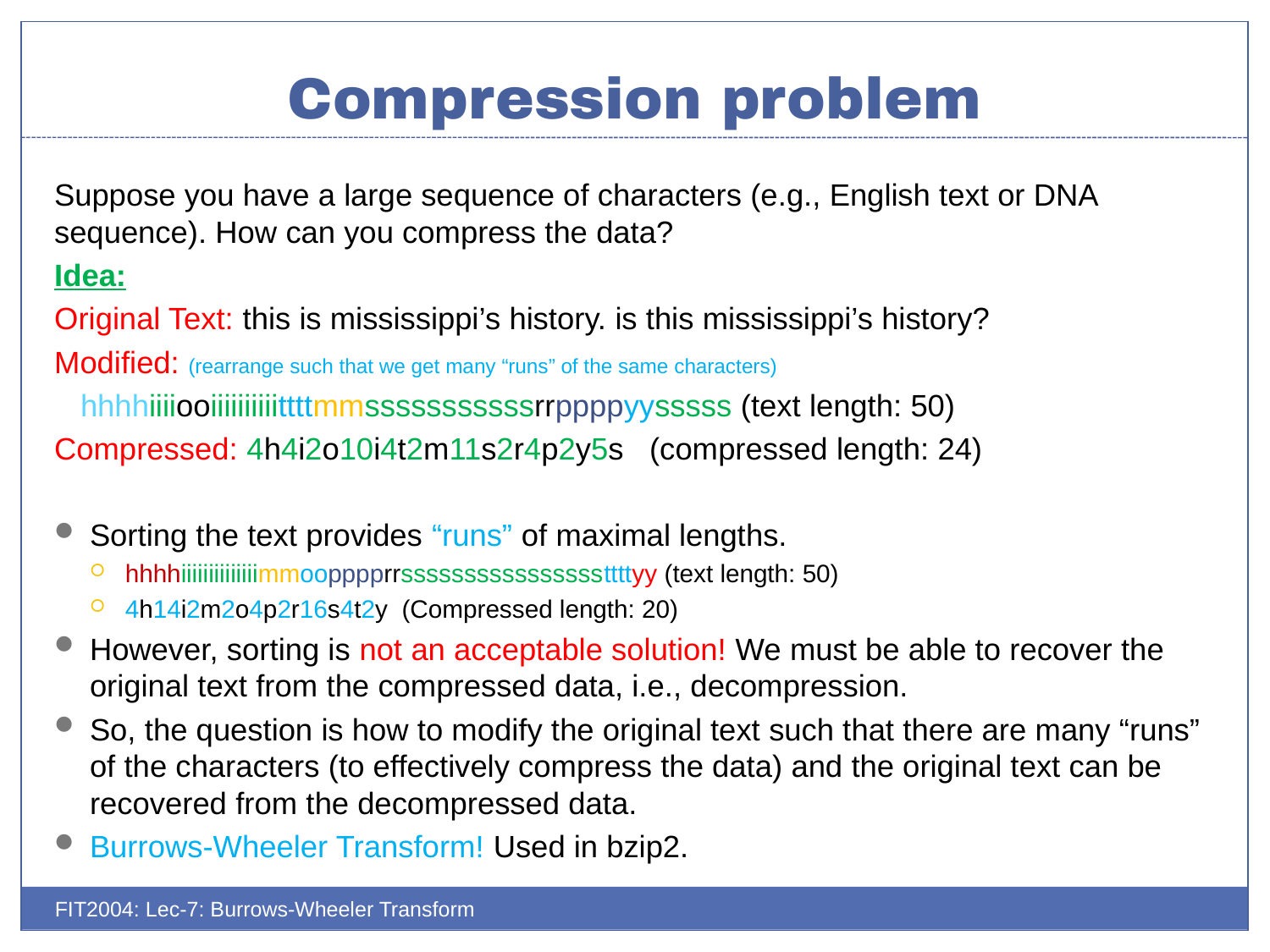

# Compression problem
Suppose you have a large sequence of characters (e.g., English text or DNA sequence). How can you compress the data?
Idea:
Original Text: this is mississippi’s history. is this mississippi’s history?
Modified: (rearrange such that we get many “runs” of the same characters)
   hhhhiiiiooiiiiiiiiiittttmmsssssssssssrrppppyysssss (text length: 50)
Compressed: 4h4i2o10i4t2m11s2r4p2y5s   (compressed length: 24)

Sorting the text provides “runs” of maximal lengths.
hhhhiiiiiiiiiiiiiimmoopppprrssssssssssssssssttttyy (text length: 50)
4h14i2m2o4p2r16s4t2y  (Compressed length: 20)
However, sorting is not an acceptable solution! We must be able to recover the original text from the compressed data, i.e., decompression.
So, the question is how to modify the original text such that there are many “runs” of the characters (to effectively compress the data) and the original text can be recovered from the decompressed data.
Burrows-Wheeler Transform! Used in bzip2.

FIT2004: Lec-7: Burrows-Wheeler Transform